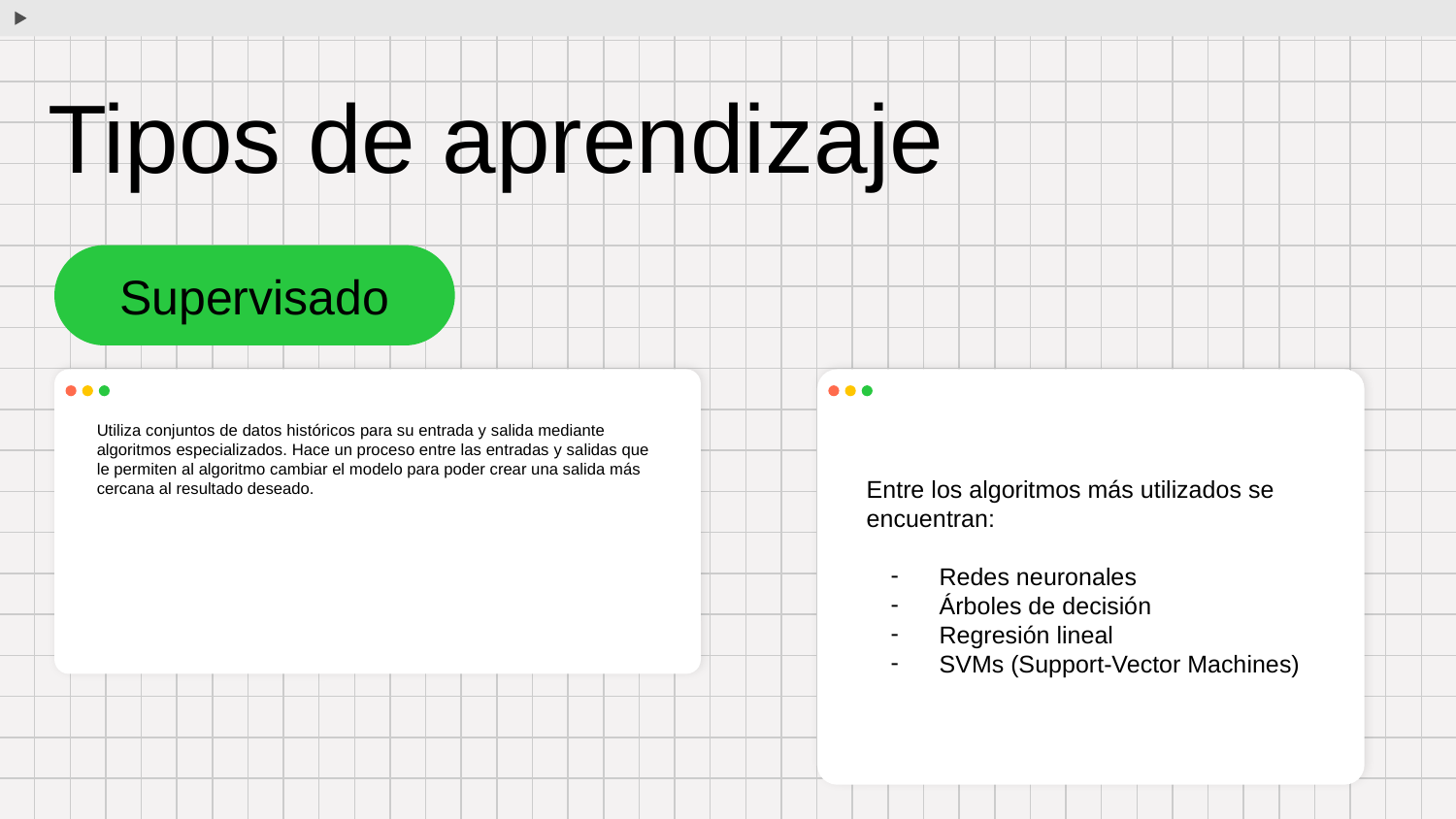

# Tipos de aprendizaje
Supervisado

Utiliza conjuntos de datos históricos para su entrada y salida mediante algoritmos especializados. Hace un proceso entre las entradas y salidas que le permiten al algoritmo cambiar el modelo para poder crear una salida más cercana al resultado deseado.

Entre los algoritmos más utilizados se encuentran:

Redes neuronales
Árboles de decisión
Regresión lineal
SVMs (Support-Vector Machines)